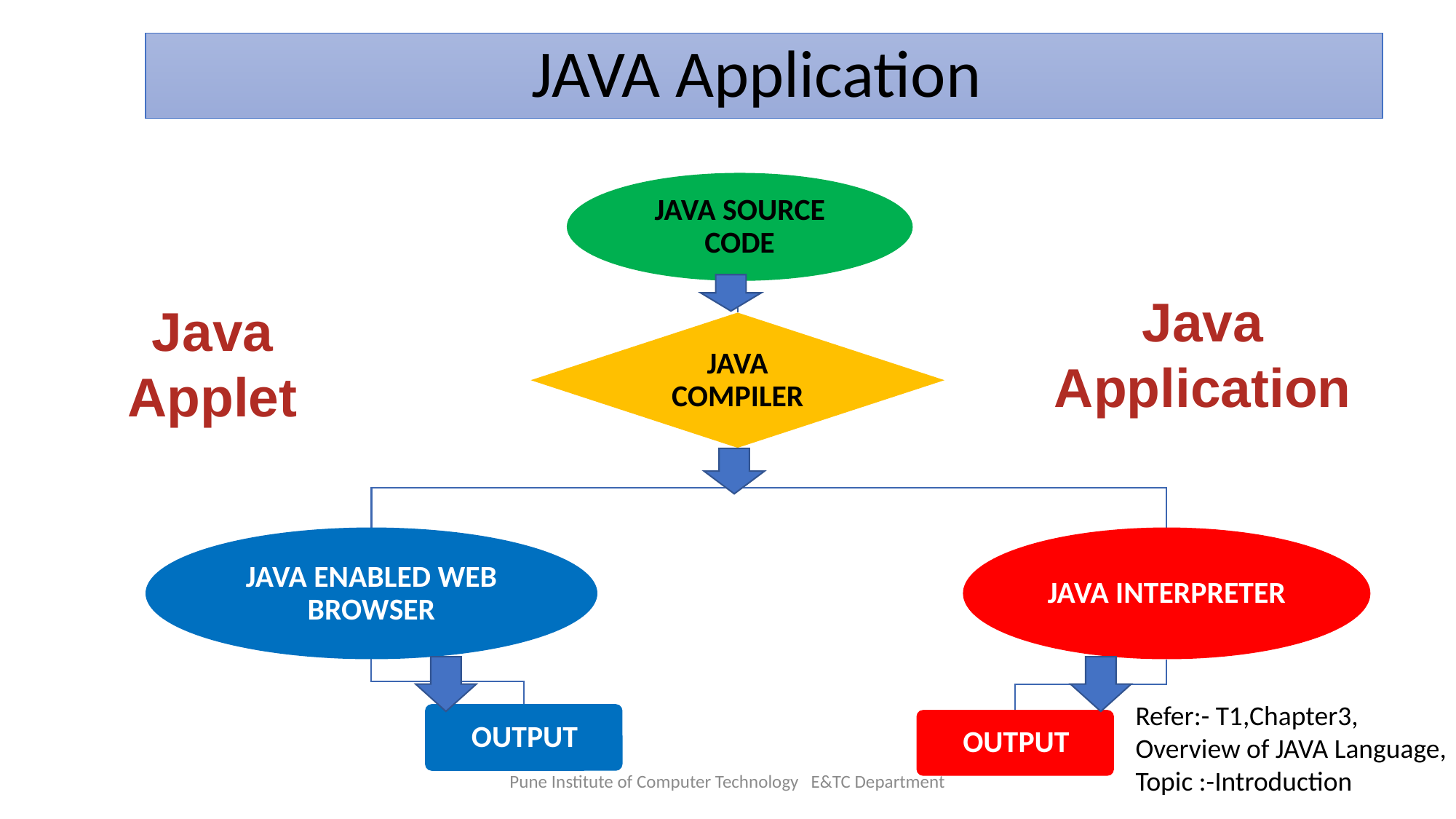

# JAVA Application
JAVA SOURCE CODE
JAVA COMPILER
JAVA ENABLED WEB BROWSER
OUTPUT
JAVA INTERPRETER
OUTPUT

Java
Application
Java
Applet

Refer:- T1,Chapter3,
Overview of JAVA Language,
Topic :-Introduction
Pune Institute of Computer Technology   E&TC Department